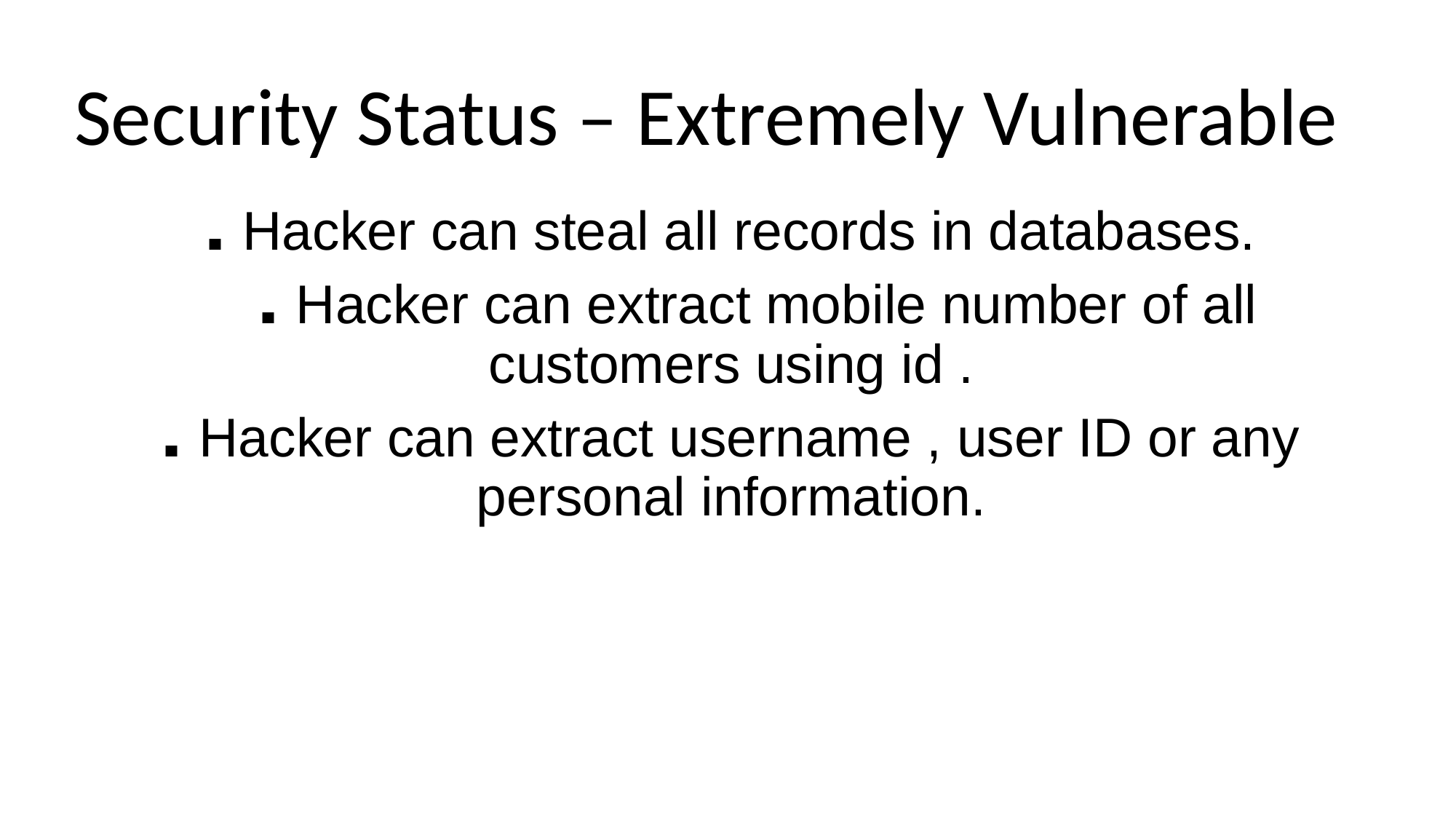

# Security Status – Extremely Vulnerable
. Hacker can steal all records in databases.
   . Hacker can extract mobile number of all customers using id .
. Hacker can extract username , user ID or any personal information.